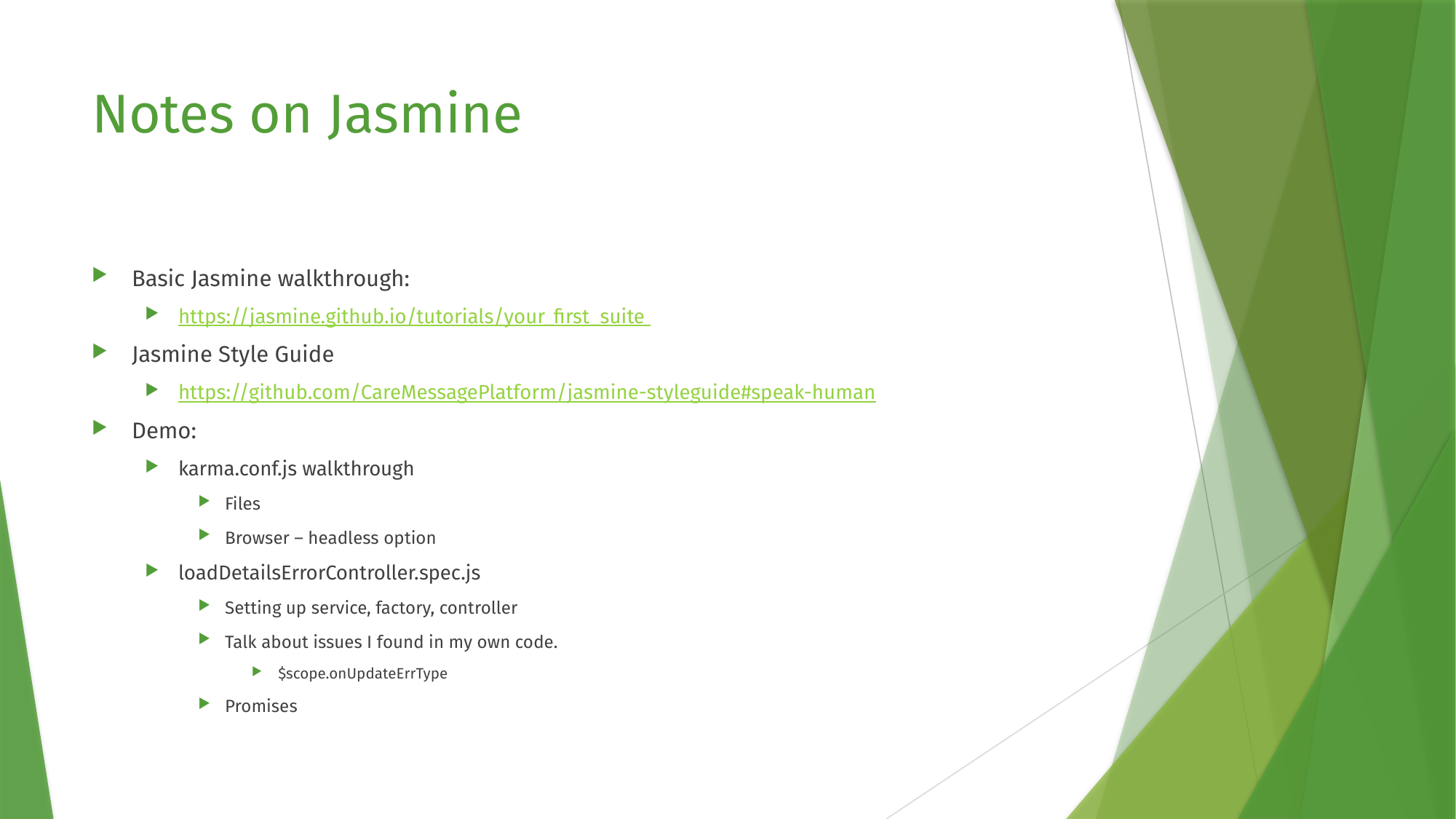

# Notes on Jasmine
Basic Jasmine walkthrough:
https://jasmine.github.io/tutorials/your_first_suite
Jasmine Style Guide
https://github.com/CareMessagePlatform/jasmine-styleguide#speak-human
Demo:
karma.conf.js walkthrough
Files
Browser – headless option
loadDetailsErrorController.spec.js
Setting up service, factory, controller
Talk about issues I found in my own code.
$scope.onUpdateErrType
Promises